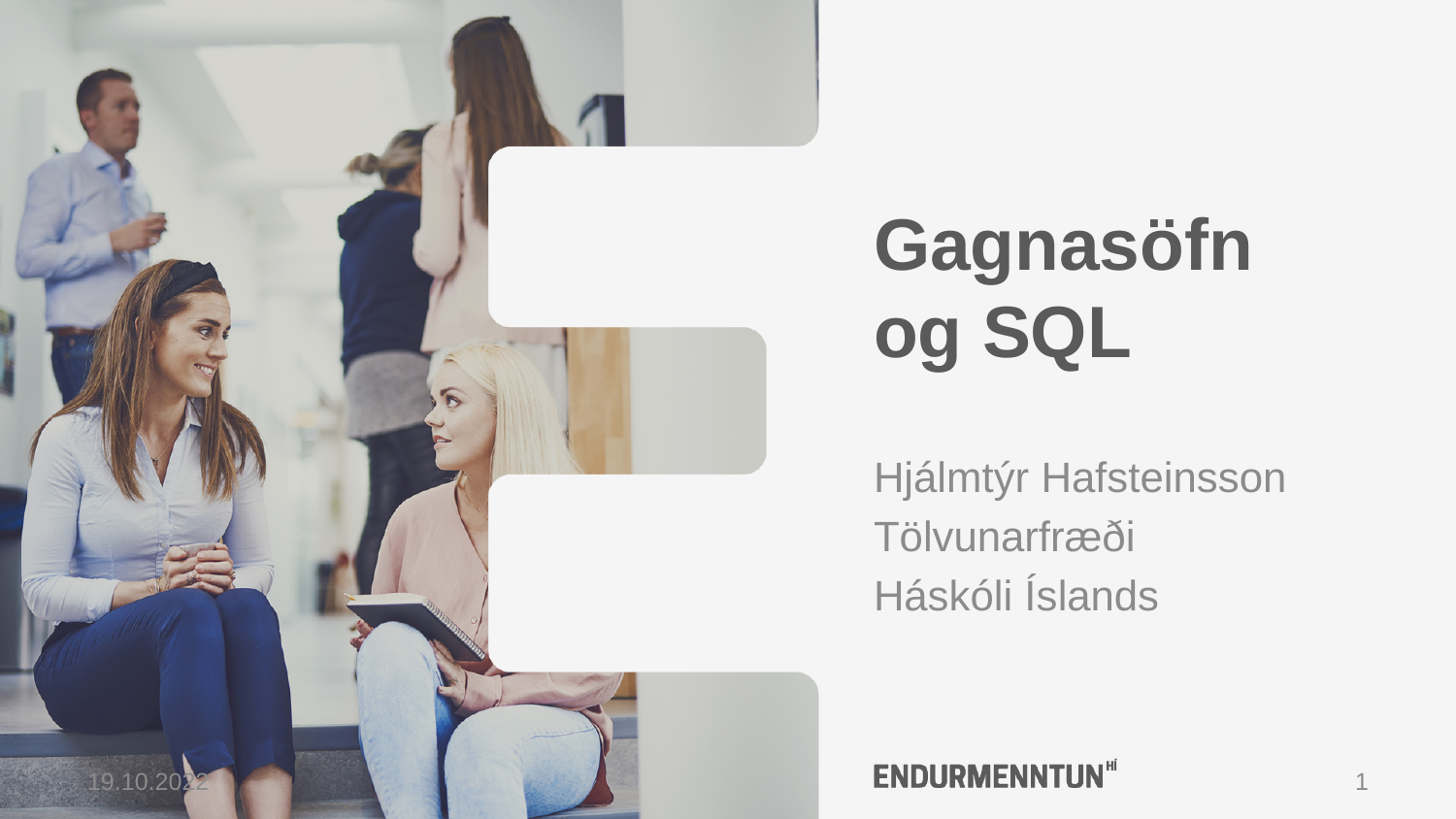

# Gagnasöfn og SQL
Hjálmtýr Hafsteinsson
Tölvunarfræði
Háskóli Íslands
19.10.2022
1